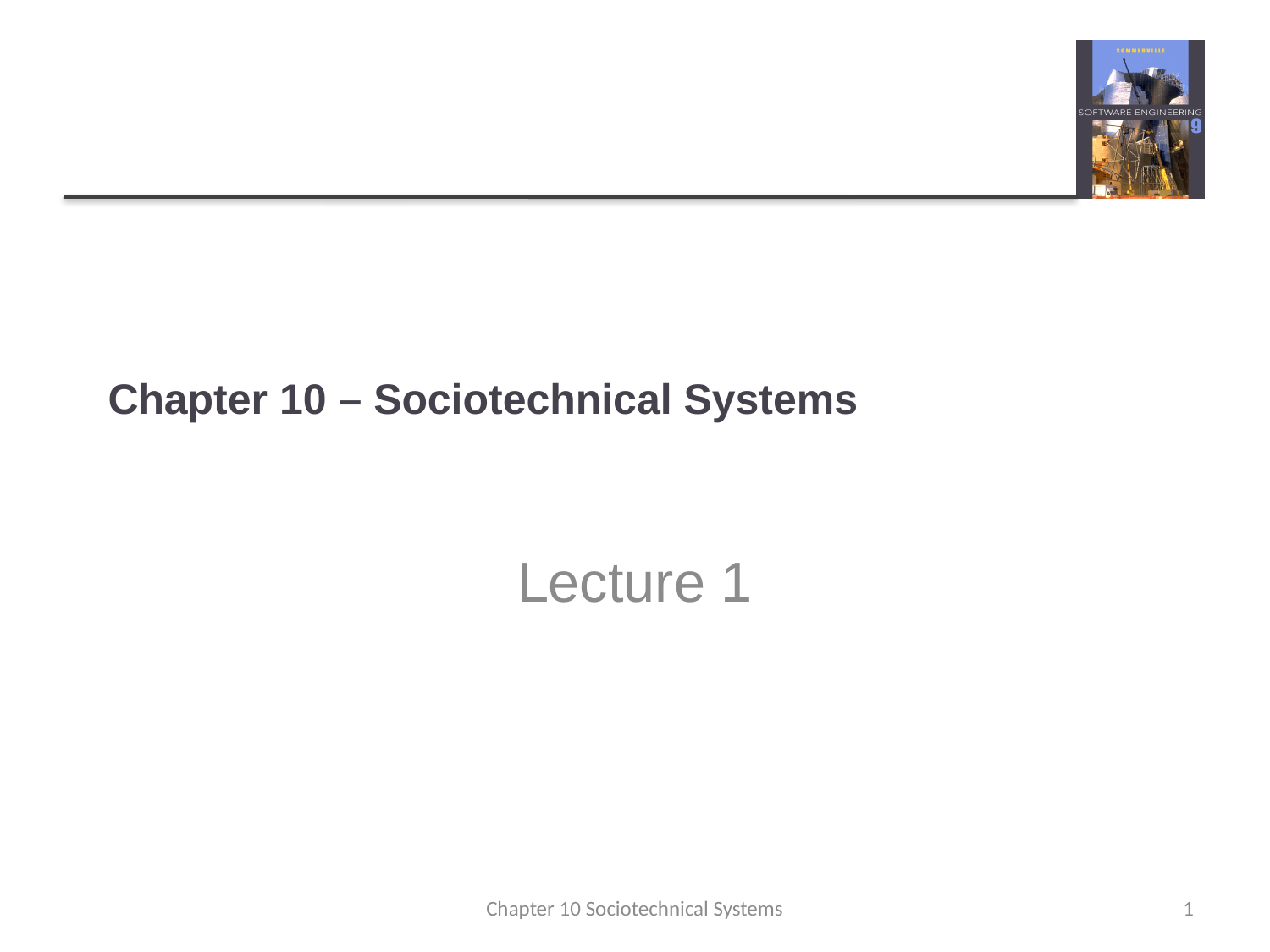

# Chapter 10 – Sociotechnical Systems
Lecture 1
Chapter 10 Sociotechnical Systems
1